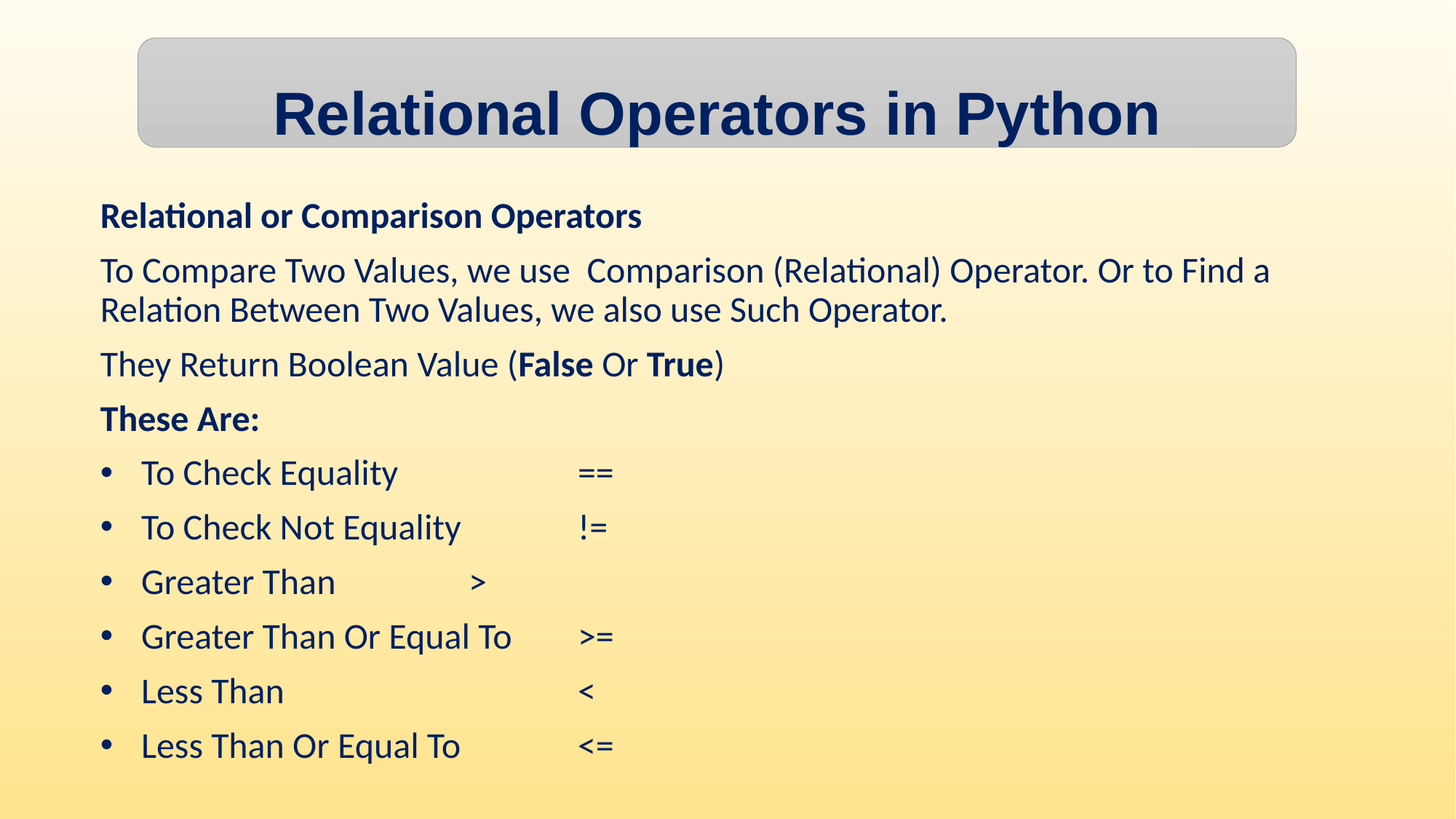

Relational Operators in Python
Relational or Comparison Operators
To Compare Two Values, we use  Comparison (Relational) Operator. Or to Find a Relation Between Two Values, we also use Such Operator.
They Return Boolean Value (False Or True)
These Are:
To Check Equality		==
To Check Not Equality 	!=
Greater Than 		>
Greater Than Or Equal To 	>=
Less Than			<
Less Than Or Equal To 	<=